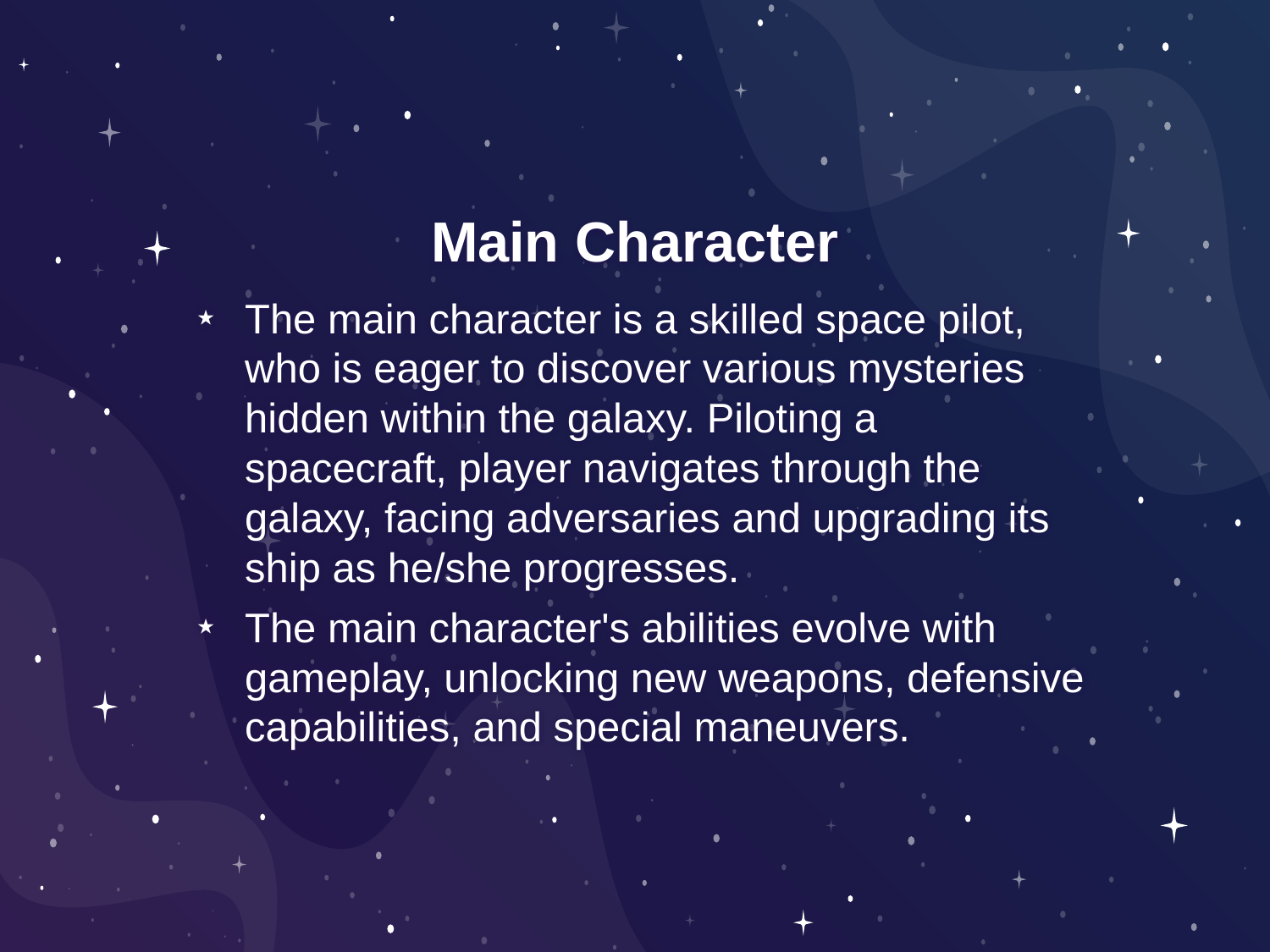

# Main Character
The main character is a skilled space pilot, who is eager to discover various mysteries hidden within the galaxy. Piloting a spacecraft, player navigates through the galaxy, facing adversaries and upgrading its ship as he/she progresses.
The main character's abilities evolve with gameplay, unlocking new weapons, defensive capabilities, and special maneuvers.